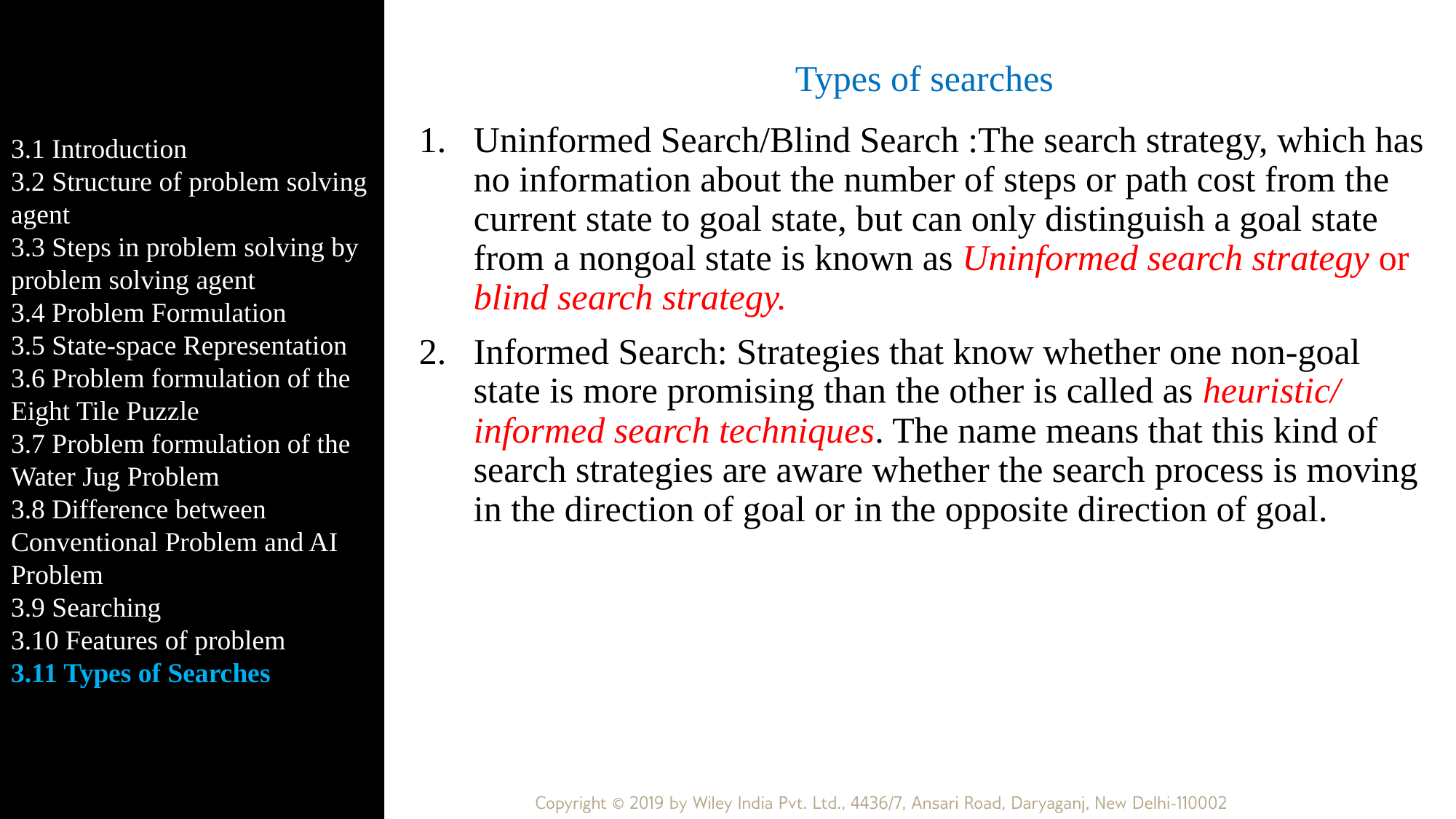

3.1 Introduction
3.2 Structure of problem solving agent
3.3 Steps in problem solving by problem solving agent
3.4 Problem Formulation
3.5 State-space Representation
3.6 Problem formulation of the Eight Tile Puzzle
3.7 Problem formulation of the Water Jug Problem
3.8 Difference between Conventional Problem and AI Problem
3.9 Searching
3.10 Features of problem
3.11 Types of Searches
# Types of searches
Uninformed Search/Blind Search :The search strategy, which has no information about the number of steps or path cost from the current state to goal state, but can only distinguish a goal state from a nongoal state is known as Uninformed search strategy or blind search strategy.
Informed Search: Strategies that know whether one non-goal state is more promising than the other is called as heuristic/ informed search techniques. The name means that this kind of search strategies are aware whether the search process is moving in the direction of goal or in the opposite direction of goal.
Copyright © 2019 by Wiley India Pvt. Ltd., 4436/7, Ansari Road, Daryaganj, New Delhi-110002